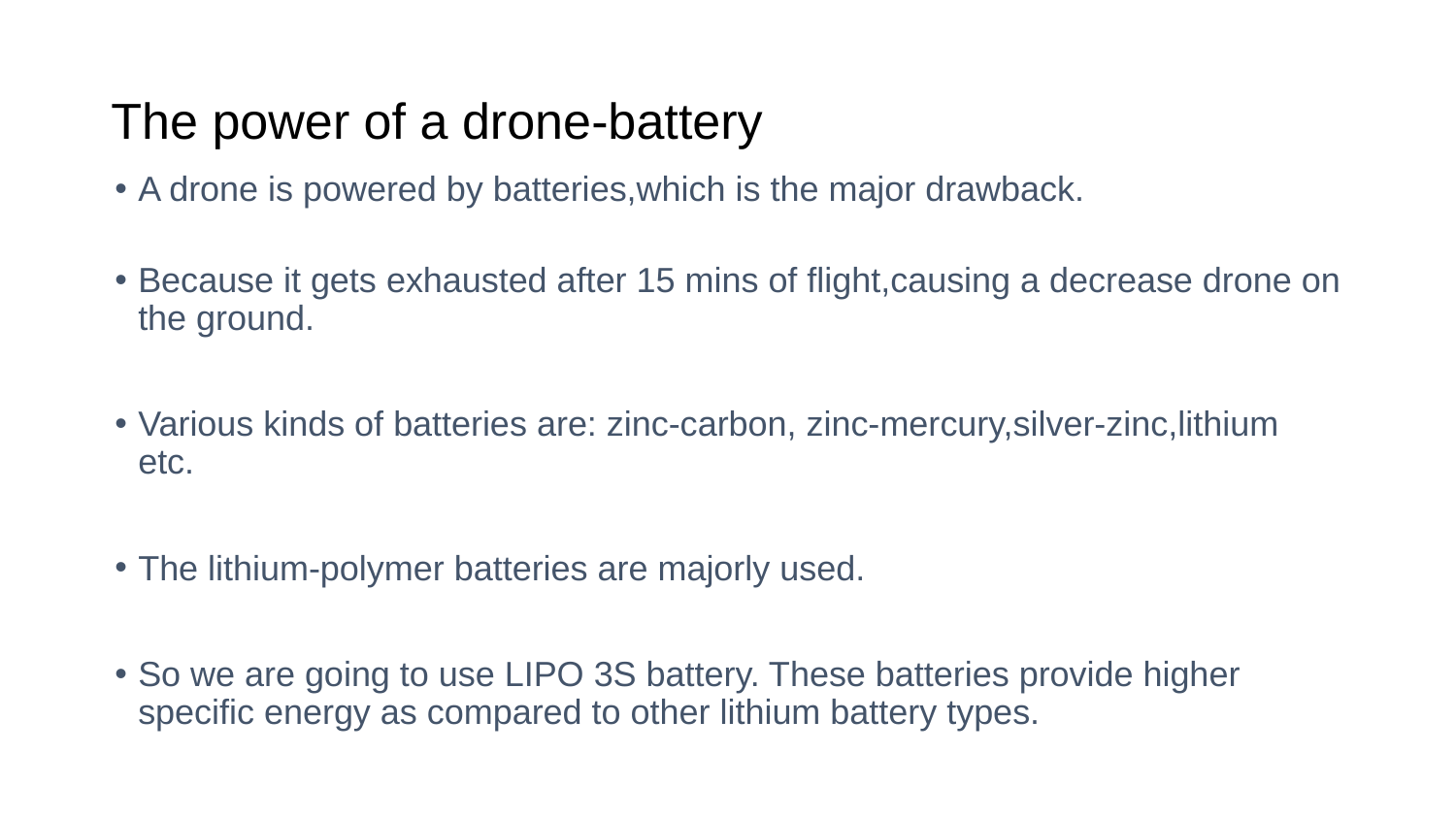

# The power of a drone-battery
A drone is powered by batteries,which is the major drawback.

Because it gets exhausted after 15 mins of flight,causing a decrease drone on the ground.

Various kinds of batteries are: zinc-carbon, zinc-mercury,silver-zinc,lithium etc.

The lithium-polymer batteries are majorly used.

So we are going to use LIPO 3S battery. These batteries provide higher specific energy as compared to other lithium battery types.